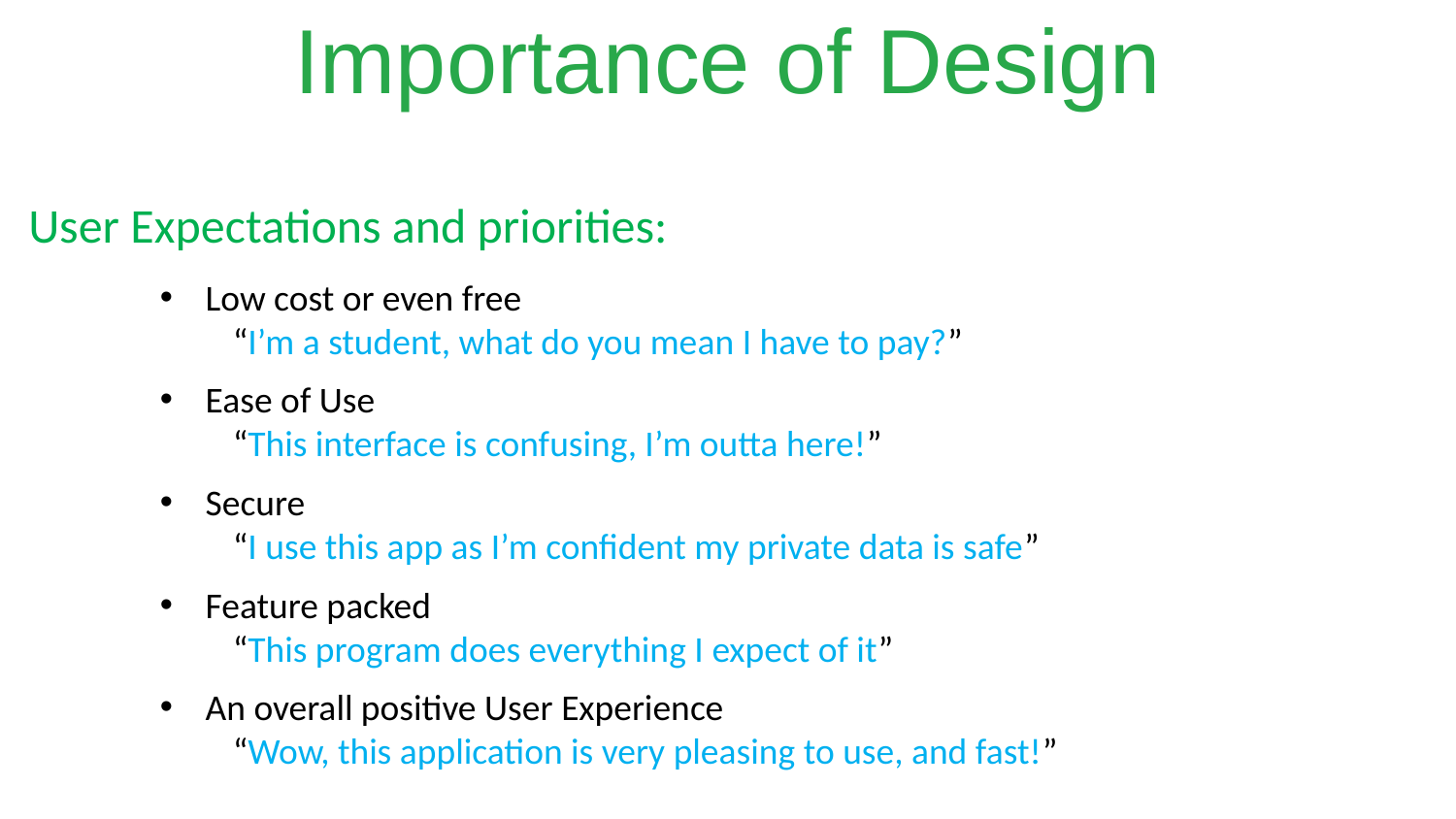

# Importance of Design
User Expectations and priorities:
Low cost or even free
“I’m a student, what do you mean I have to pay?”
Ease of Use
“This interface is confusing, I’m outta here!”
Secure
“I use this app as I’m confident my private data is safe”
Feature packed
“This program does everything I expect of it”
An overall positive User Experience
“Wow, this application is very pleasing to use, and fast!”